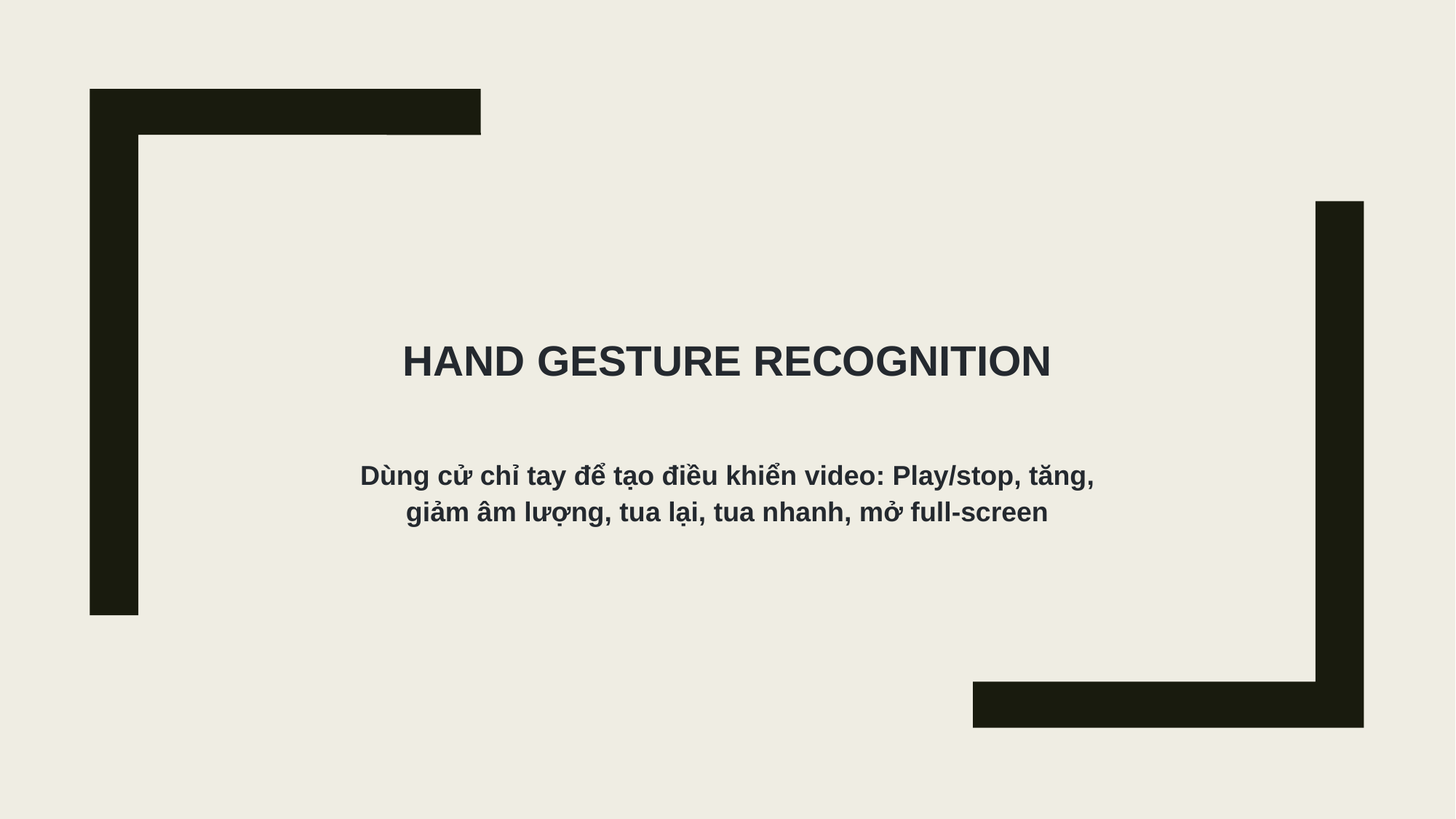

# Hand Gesture Recognition
Dùng cử chỉ tay để tạo điều khiển video: Play/stop, tăng, giảm âm lượng, tua lại, tua nhanh, mở full-screen